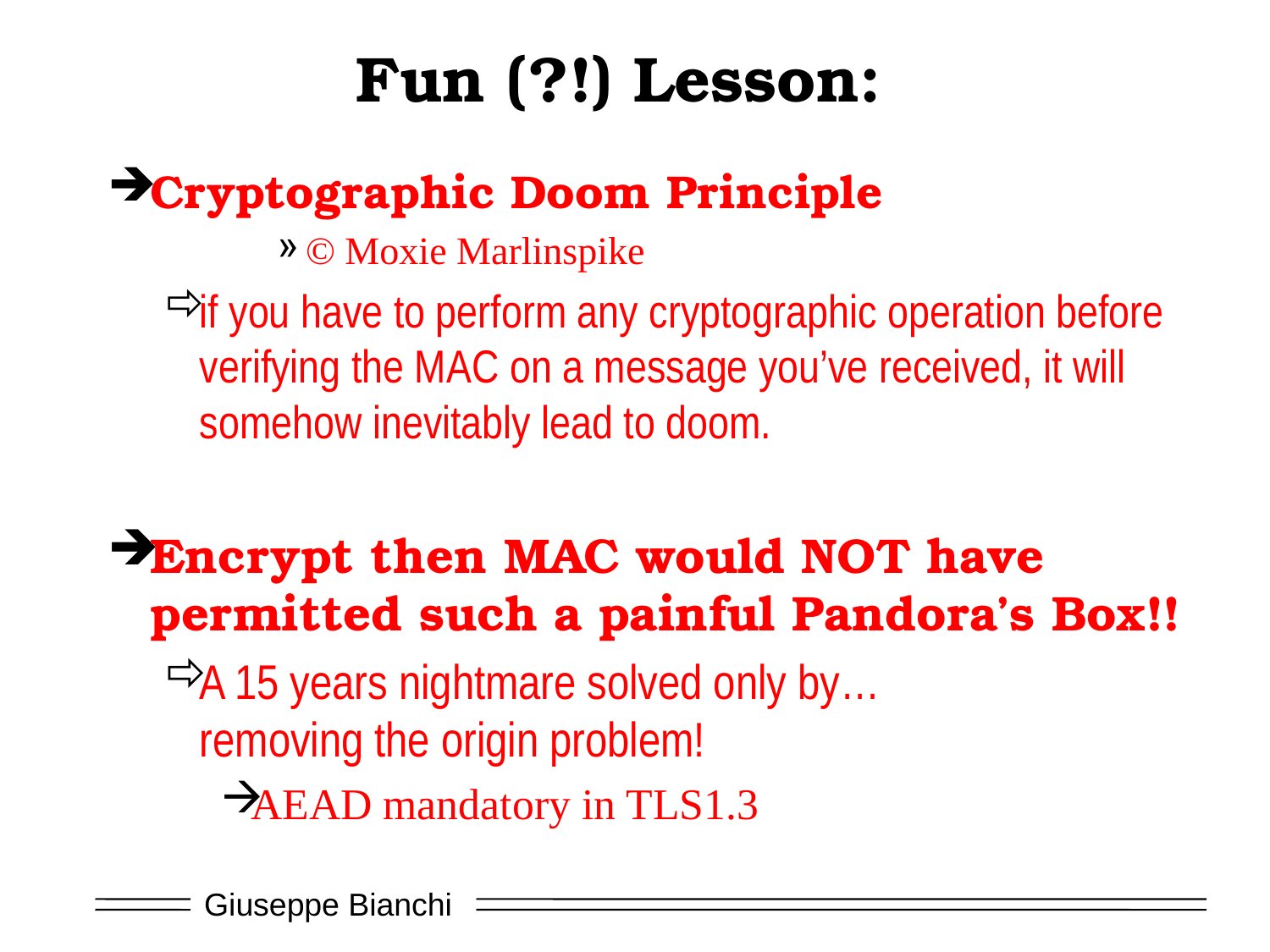

# Fun (?!) Lesson:
Cryptographic Doom Principle
© Moxie Marlinspike
if you have to perform any cryptographic operation before verifying the MAC on a message you’ve received, it will somehow inevitably lead to doom.

Encrypt then MAC would NOT have permitted such a painful Pandora’s Box!!
A 15 years nightmare solved only by…
removing the origin problem!
AEAD mandatory in TLS1.3